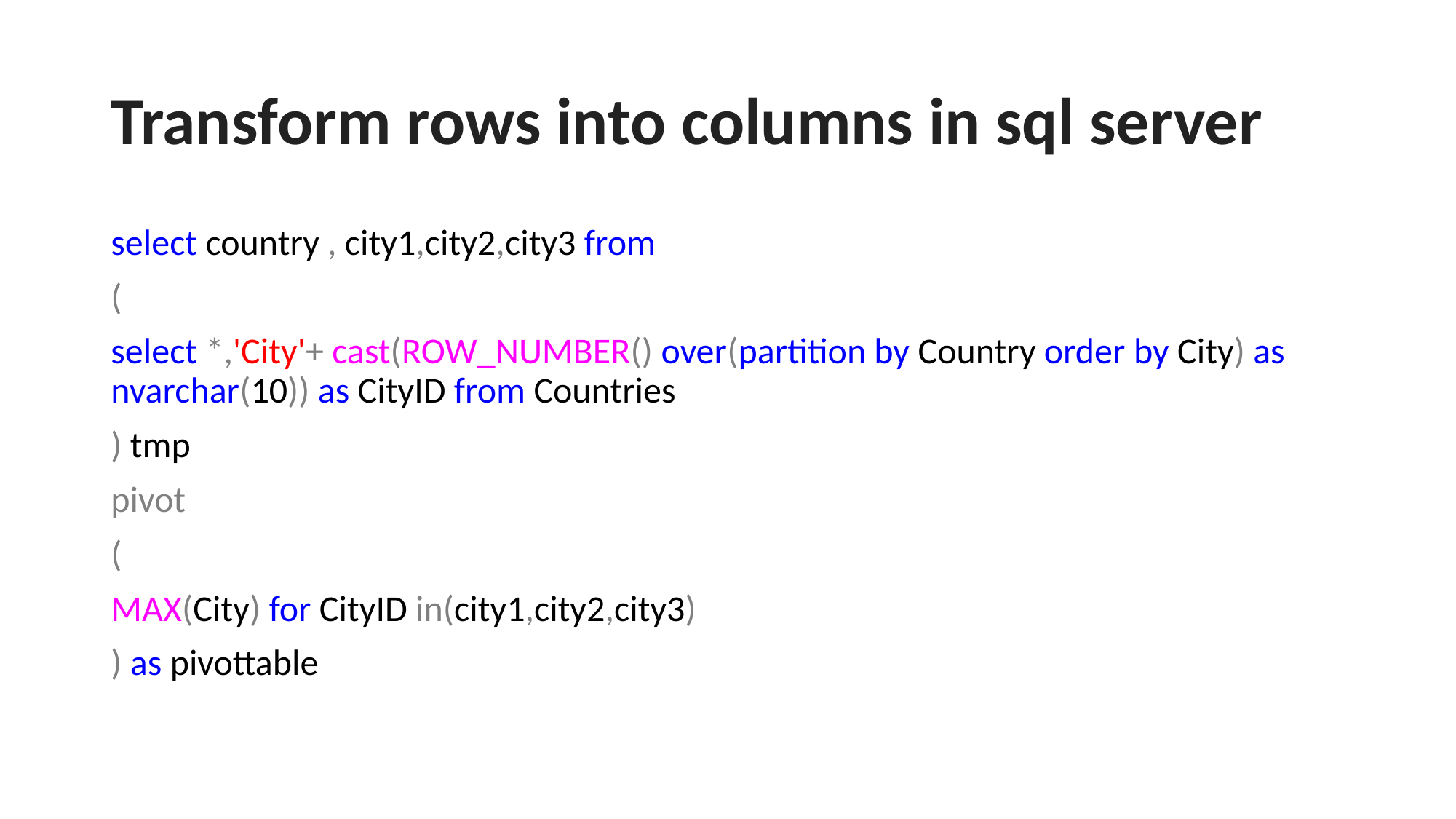

# Transform rows into columns in sql server
select country , city1,city2,city3 from
(
select *,'City'+ cast(ROW_NUMBER() over(partition by Country order by City) as nvarchar(10)) as CityID from Countries
) tmp
pivot
(
MAX(City) for CityID in(city1,city2,city3)
) as pivottable